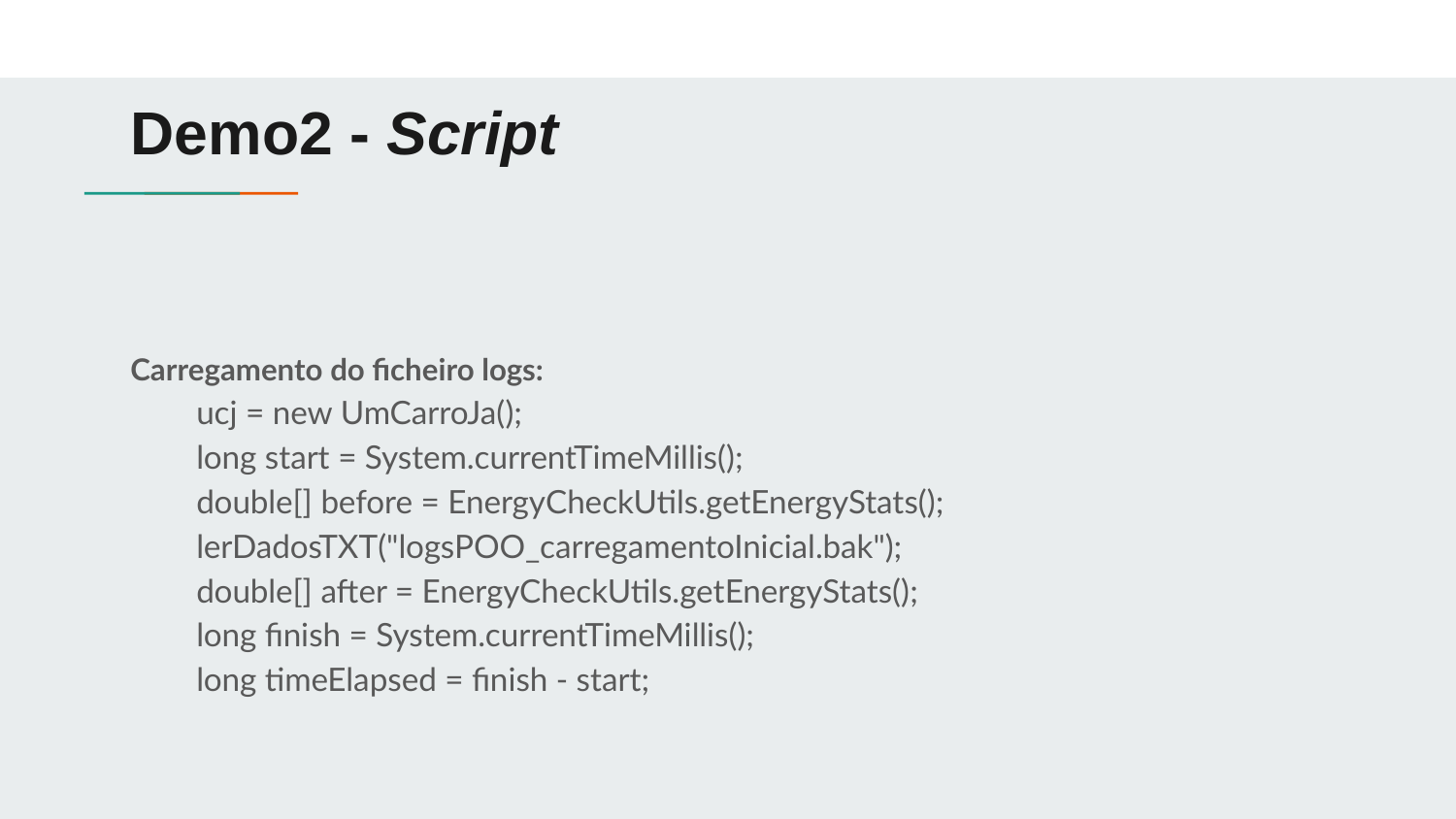

# Demo2 - Script
Carregamento do ficheiro logs:
        ucj = new UmCarroJa();
        long start = System.currentTimeMillis();
        double[] before = EnergyCheckUtils.getEnergyStats();
        lerDadosTXT("logsPOO_carregamentoInicial.bak");
        double[] after = EnergyCheckUtils.getEnergyStats();
        long finish = System.currentTimeMillis();
        long timeElapsed = finish - start;